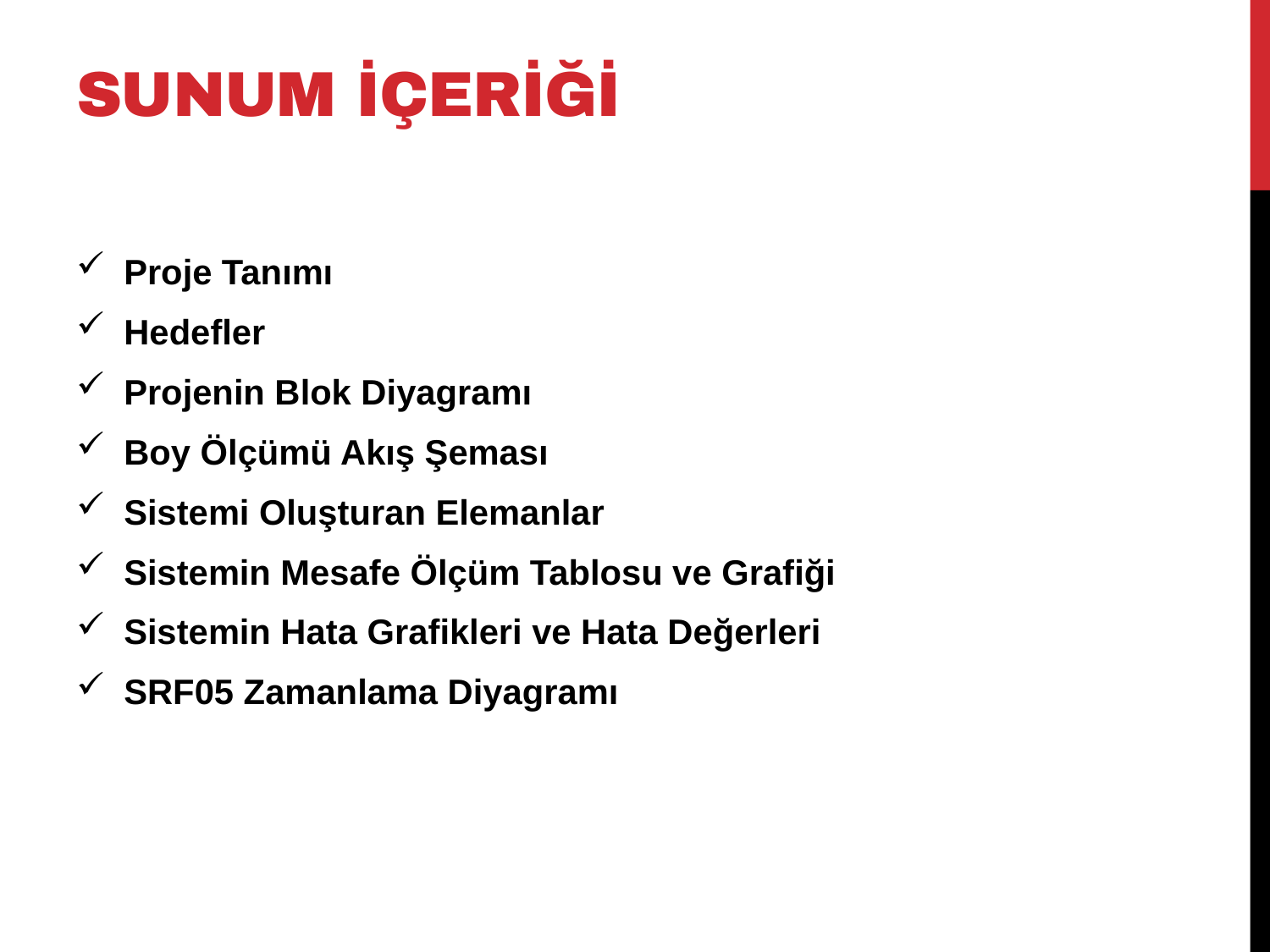

# Sunum İçerİğİ
Proje Tanımı
Hedefler
Projenin Blok Diyagramı
Boy Ölçümü Akış Şeması
Sistemi Oluşturan Elemanlar
Sistemin Mesafe Ölçüm Tablosu ve Grafiği
Sistemin Hata Grafikleri ve Hata Değerleri
SRF05 Zamanlama Diyagramı